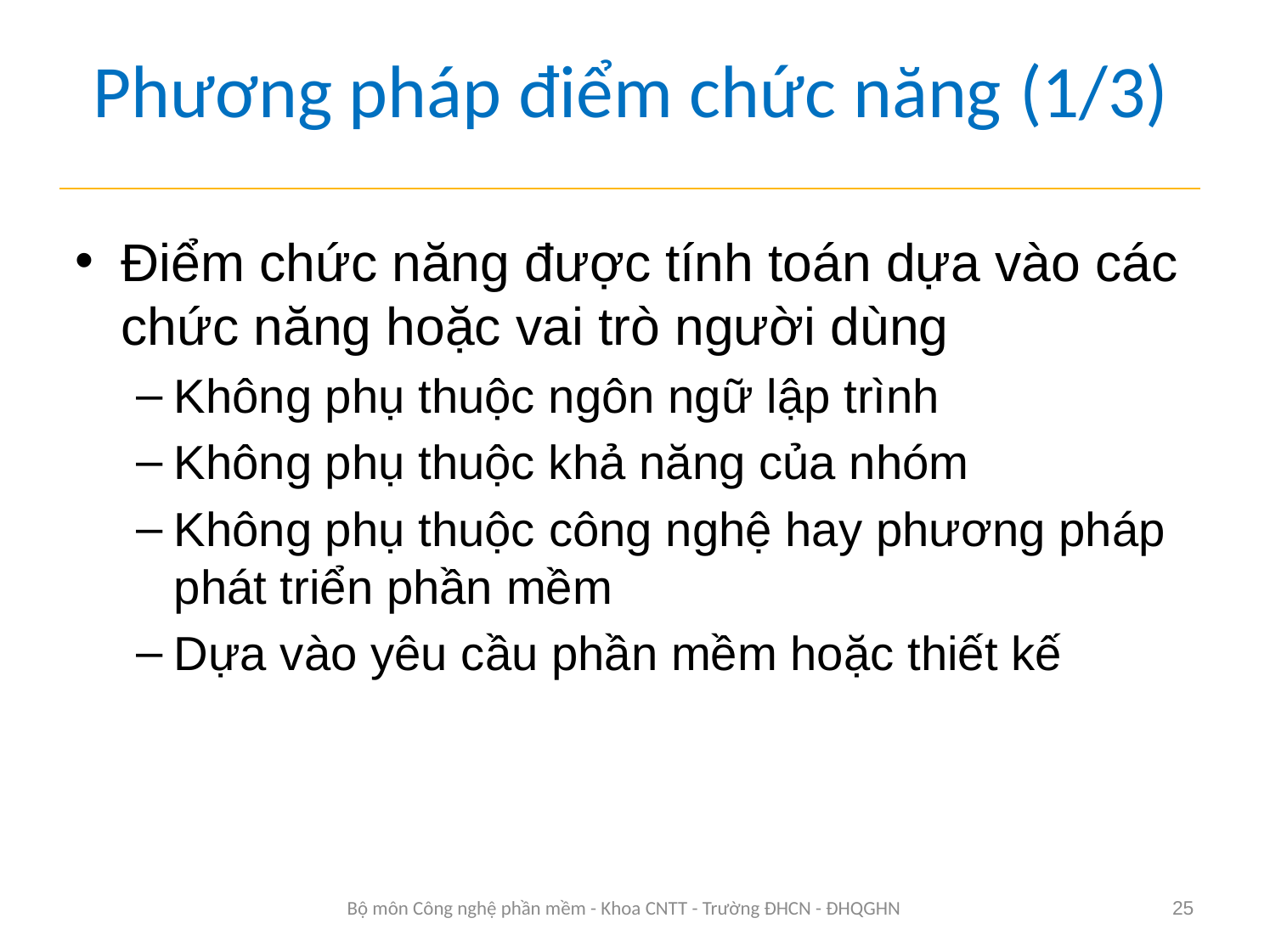

# Phương pháp điểm chức năng (1/3)
Điểm chức năng được tính toán dựa vào các chức năng hoặc vai trò người dùng
Không phụ thuộc ngôn ngữ lập trình
Không phụ thuộc khả năng của nhóm
Không phụ thuộc công nghệ hay phương pháp phát triển phần mềm
Dựa vào yêu cầu phần mềm hoặc thiết kế

Bộ môn Công nghệ phần mềm - Khoa CNTT - Trường ĐHCN - ĐHQGHN
25